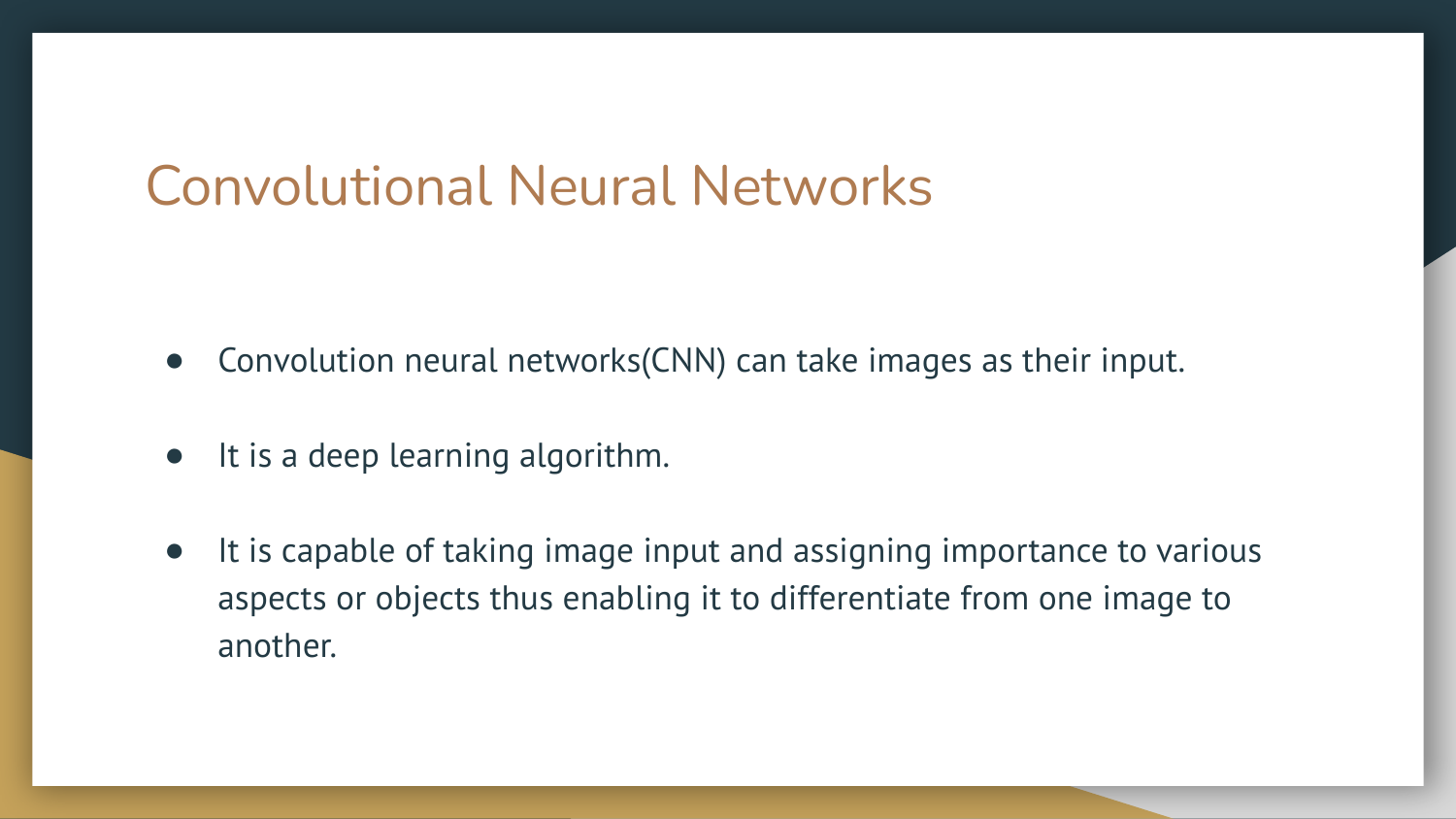

# Convolutional Neural Networks

Convolution neural networks(CNN) can take images as their input.

It is a deep learning algorithm.

It is capable of taking image input and assigning importance to various aspects or objects thus enabling it to differentiate from one image to another.